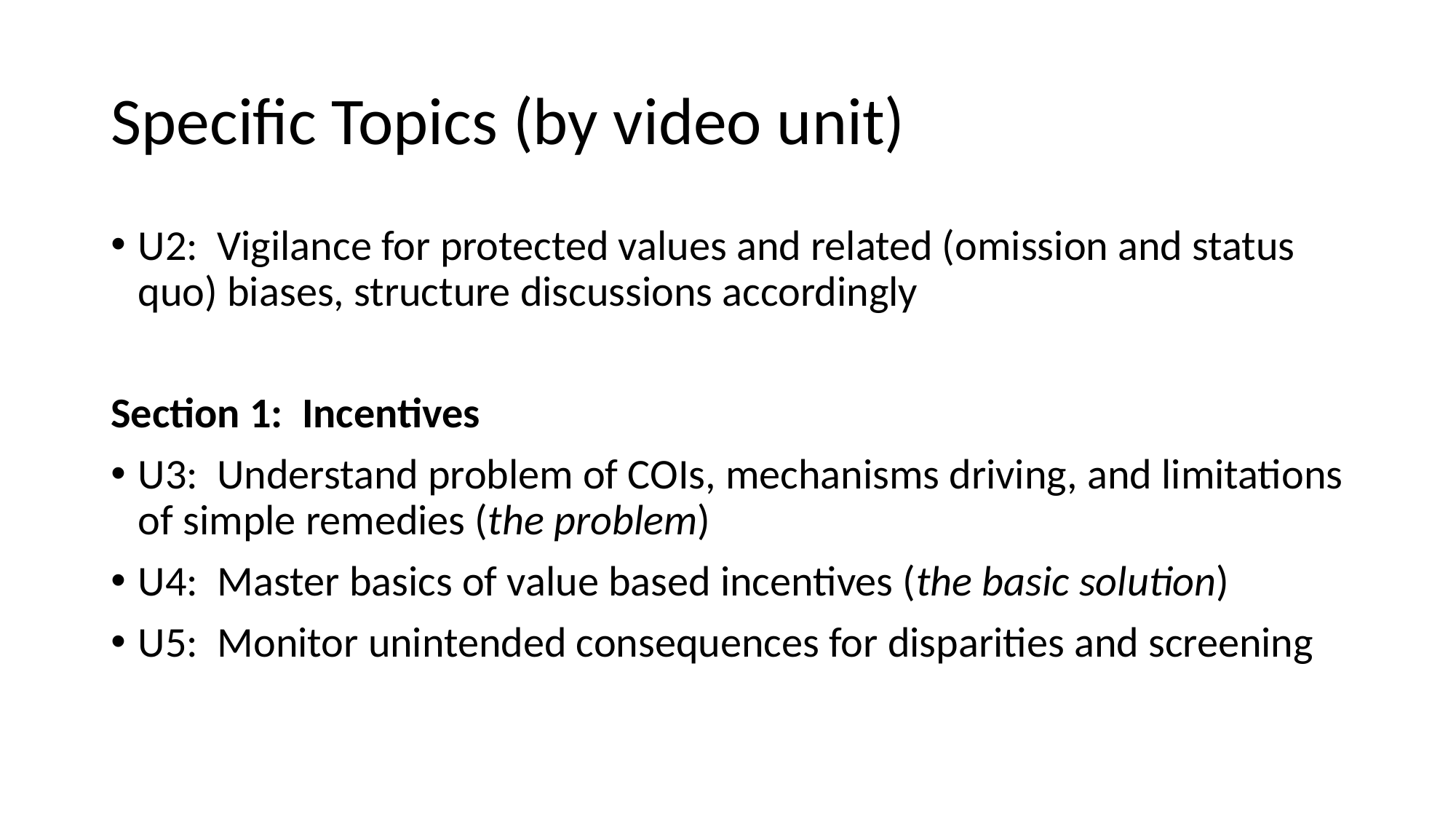

# Specific Topics (by video unit)
U2:  Vigilance for protected values and related (omission and status quo) biases, structure discussions accordingly

Section 1:  Incentives
U3:  Understand problem of COIs, mechanisms driving, and limitations of simple remedies (the problem)
U4:  Master basics of value based incentives (the basic solution)
U5:  Monitor unintended consequences for disparities and screening